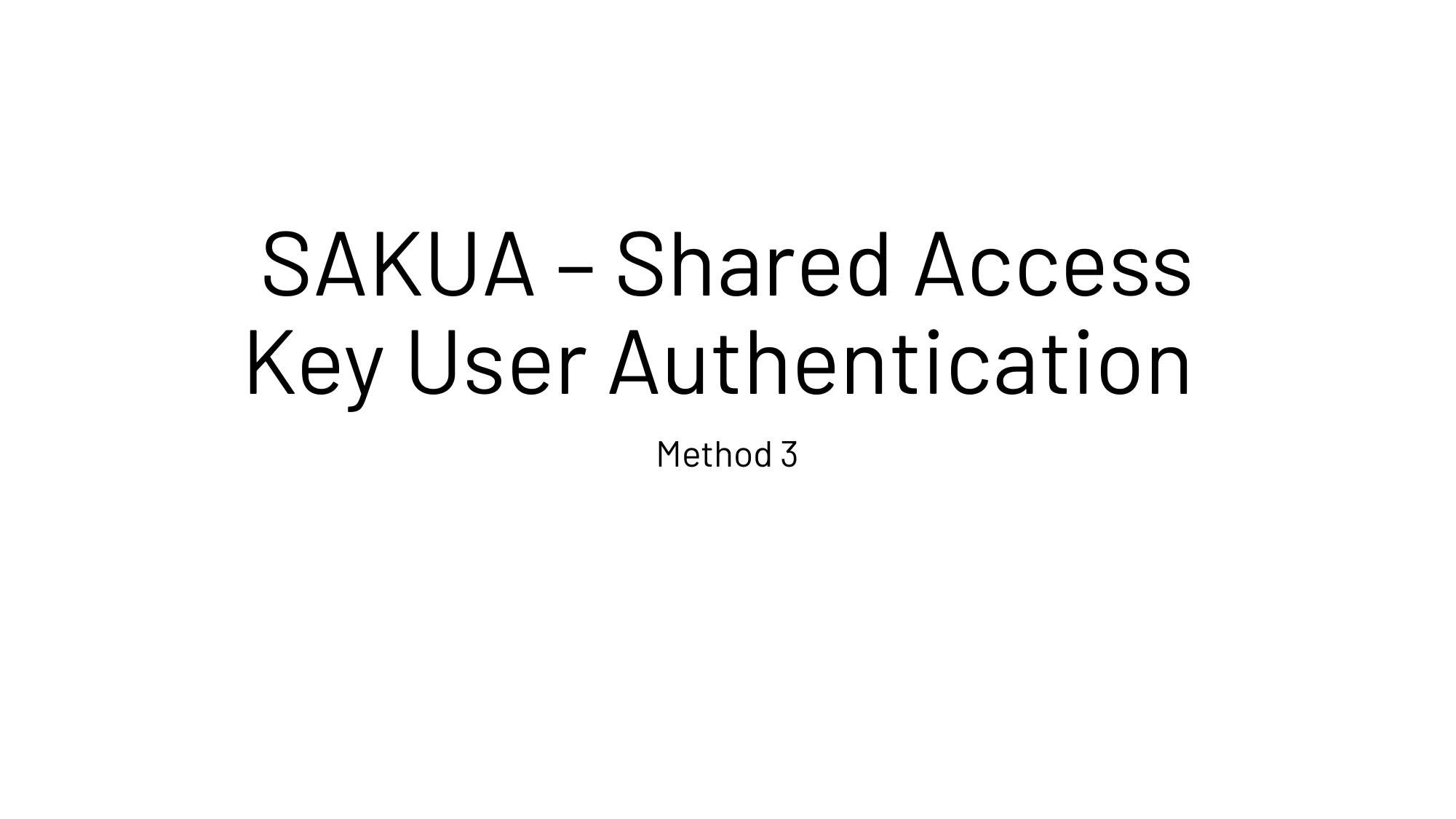

# SAKUA – Shared Access Key User Authentication
Method 3